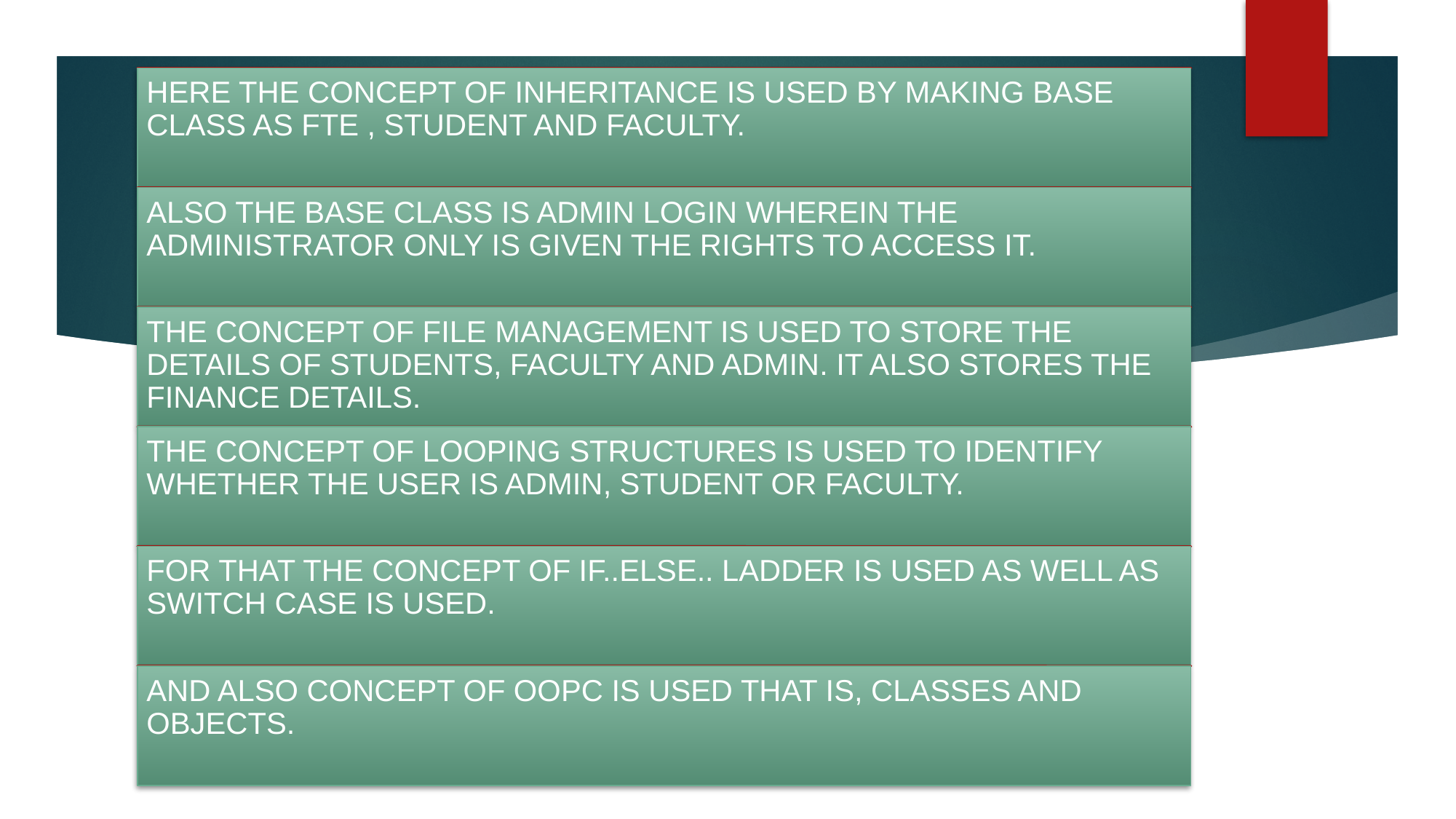

HERE THE CONCEPT OF INHERITANCE IS USED BY MAKING BASE CLASS AS FTE , STUDENT AND FACULTY.
ALSO THE BASE CLASS IS ADMIN LOGIN WHEREIN THE ADMINISTRATOR ONLY IS GIVEN THE RIGHTS TO ACCESS IT.
THE CONCEPT OF FILE MANAGEMENT IS USED TO STORE THE DETAILS OF STUDENTS, FACULTY AND ADMIN. IT ALSO STORES THE FINANCE DETAILS.
THE CONCEPT OF LOOPING STRUCTURES IS USED TO IDENTIFY WHETHER THE USER IS ADMIN, STUDENT OR FACULTY.
FOR THAT THE CONCEPT OF IF..ELSE.. LADDER IS USED AS WELL AS SWITCH CASE IS USED.
AND ALSO CONCEPT OF OOPC IS USED THAT IS, CLASSES AND OBJECTS.